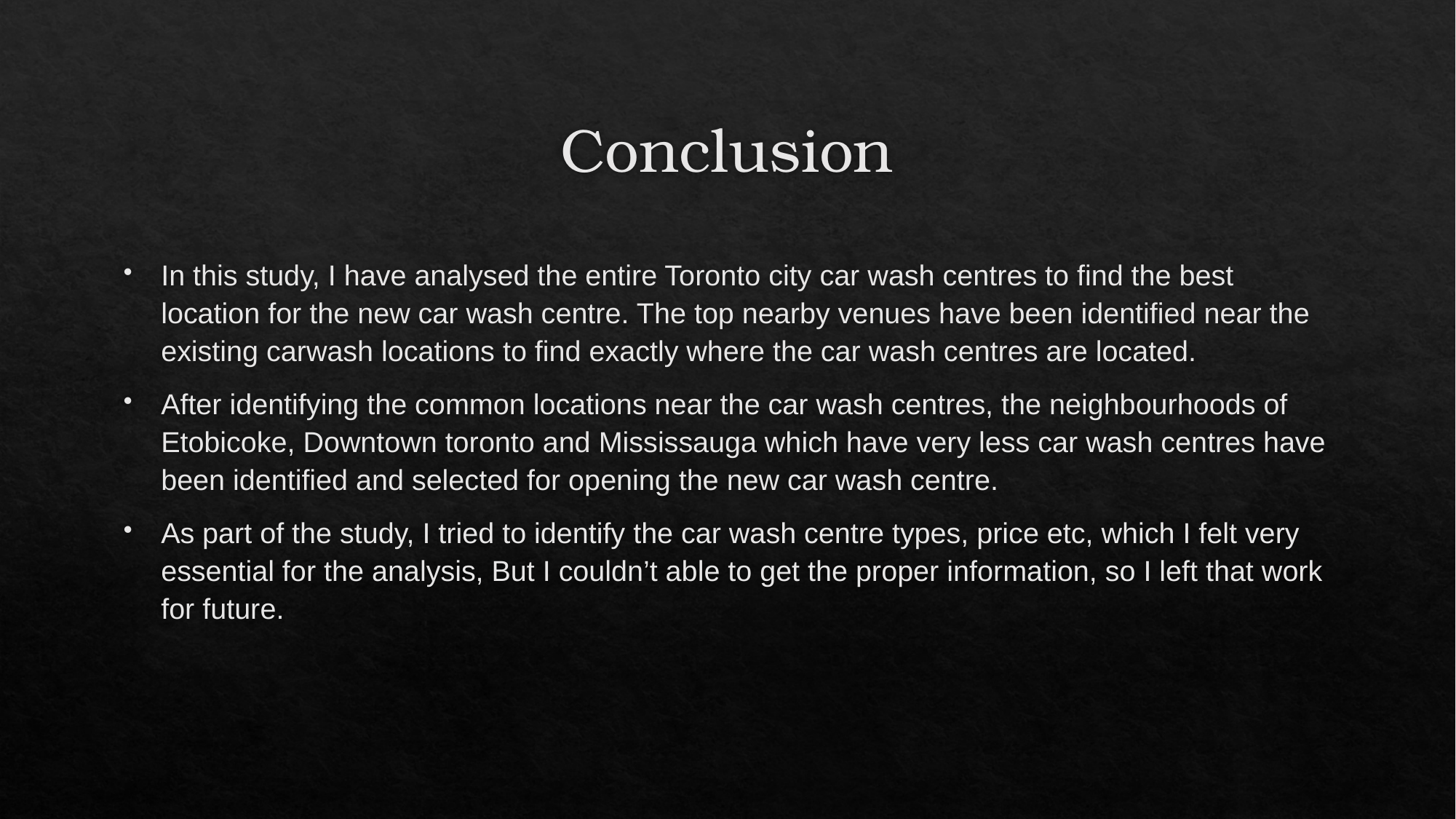

# Conclusion
In this study, I have analysed the entire Toronto city car wash centres to find the best location for the new car wash centre. The top nearby venues have been identified near the existing carwash locations to find exactly where the car wash centres are located.
After identifying the common locations near the car wash centres, the neighbourhoods of Etobicoke, Downtown toronto and Mississauga which have very less car wash centres have been identified and selected for opening the new car wash centre.
As part of the study, I tried to identify the car wash centre types, price etc, which I felt very essential for the analysis, But I couldn’t able to get the proper information, so I left that work for future.